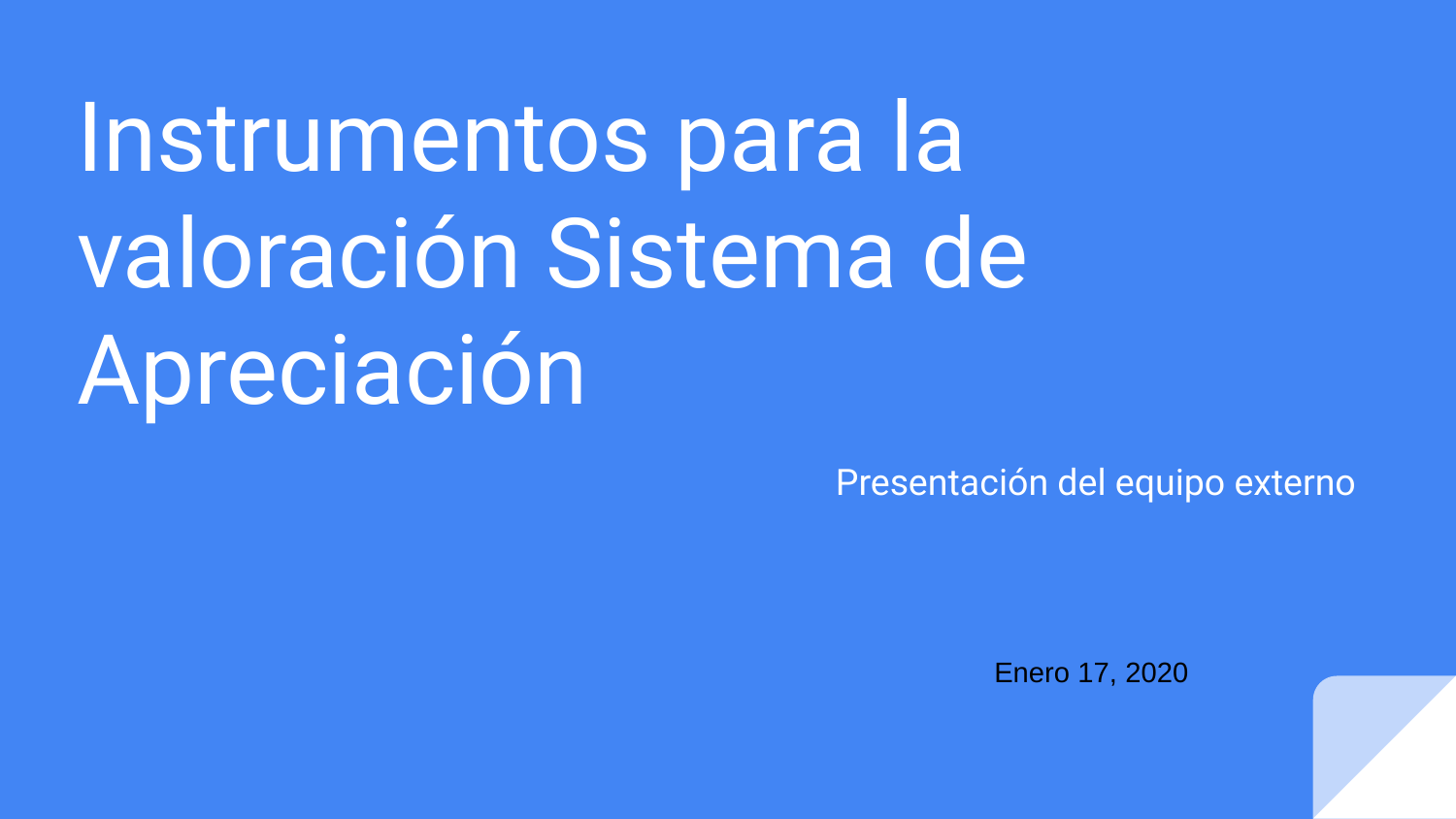

# Instrumentos para la valoración Sistema de Apreciación
Presentación del equipo externo
Enero 17, 2020